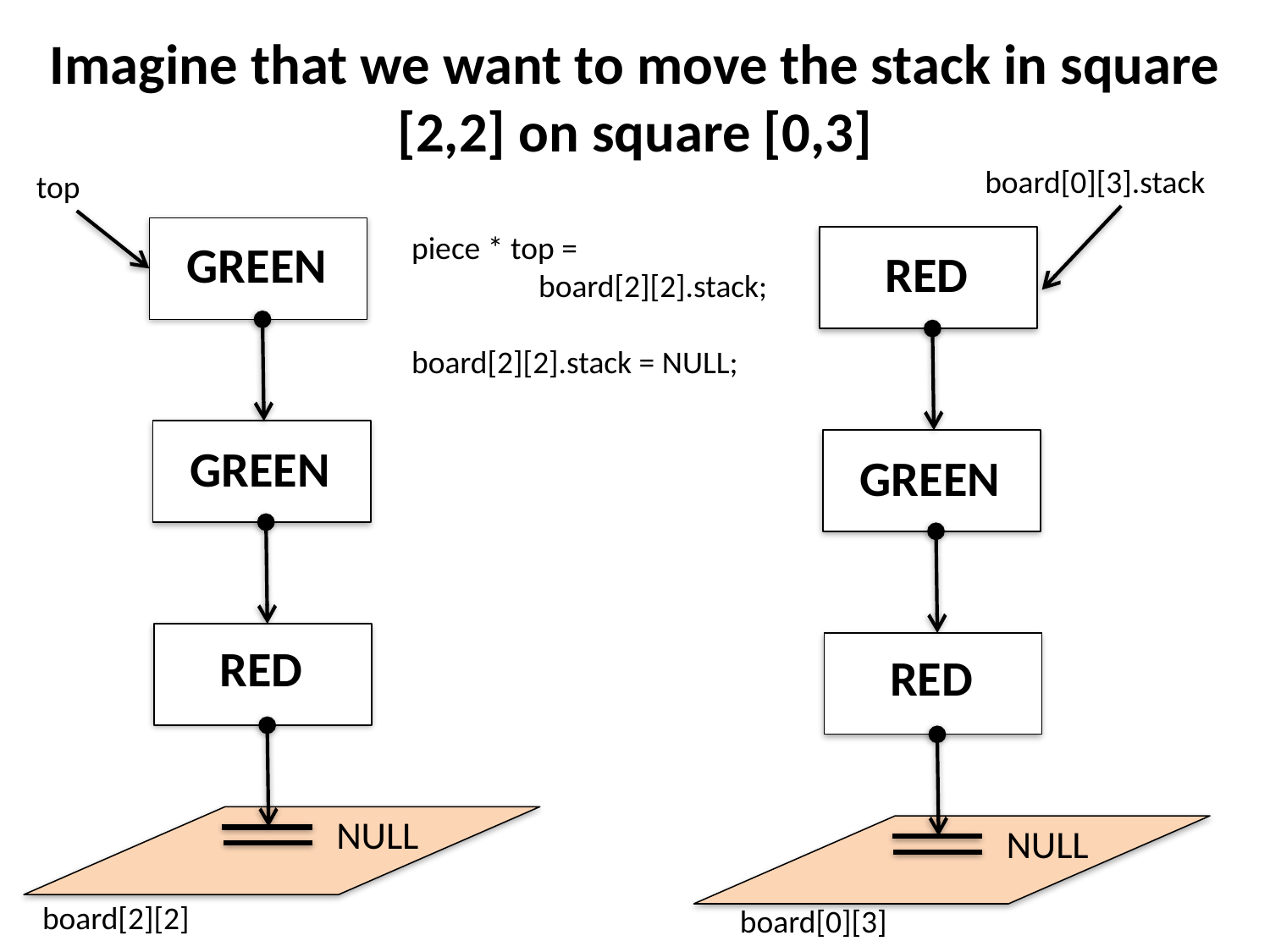

Imagine that we want to move the stack in square [2,2] on square [0,3]
board[0][3].stack
top

piece * top =
	board[2][2].stack;

board[2][2].stack = NULL;

GREEN
RED

GREEN
GREEN

RED

RED
NULL

NULL

board[2][2]
board[0][3]